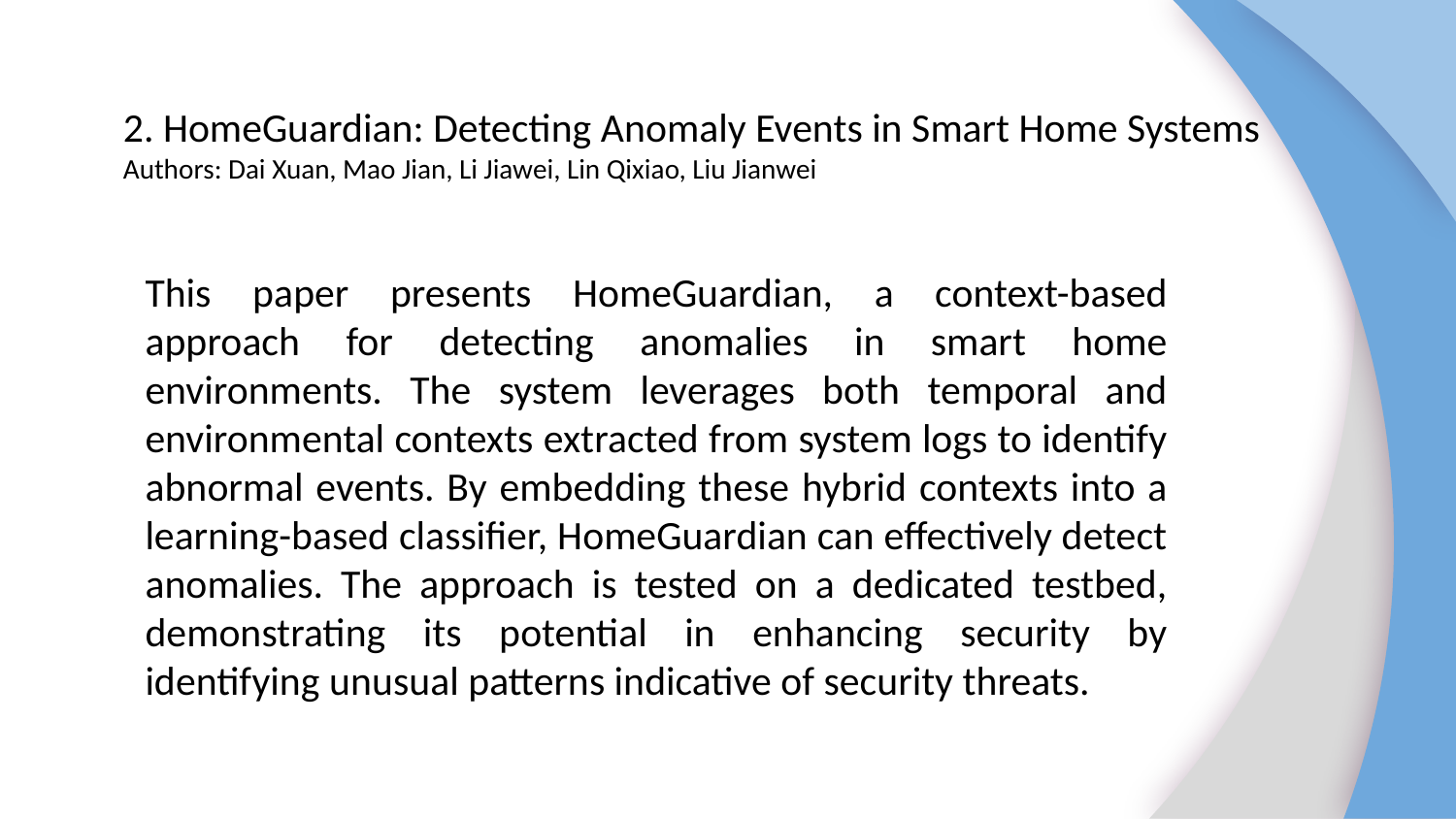

2. HomeGuardian: Detecting Anomaly Events in Smart Home Systems
Authors: Dai Xuan, Mao Jian, Li Jiawei, Lin Qixiao, Liu Jianwei
This paper presents HomeGuardian, a context-based approach for detecting anomalies in smart home environments. The system leverages both temporal and environmental contexts extracted from system logs to identify abnormal events. By embedding these hybrid contexts into a learning-based classifier, HomeGuardian can effectively detect anomalies. The approach is tested on a dedicated testbed, demonstrating its potential in enhancing security by identifying unusual patterns indicative of security threats.